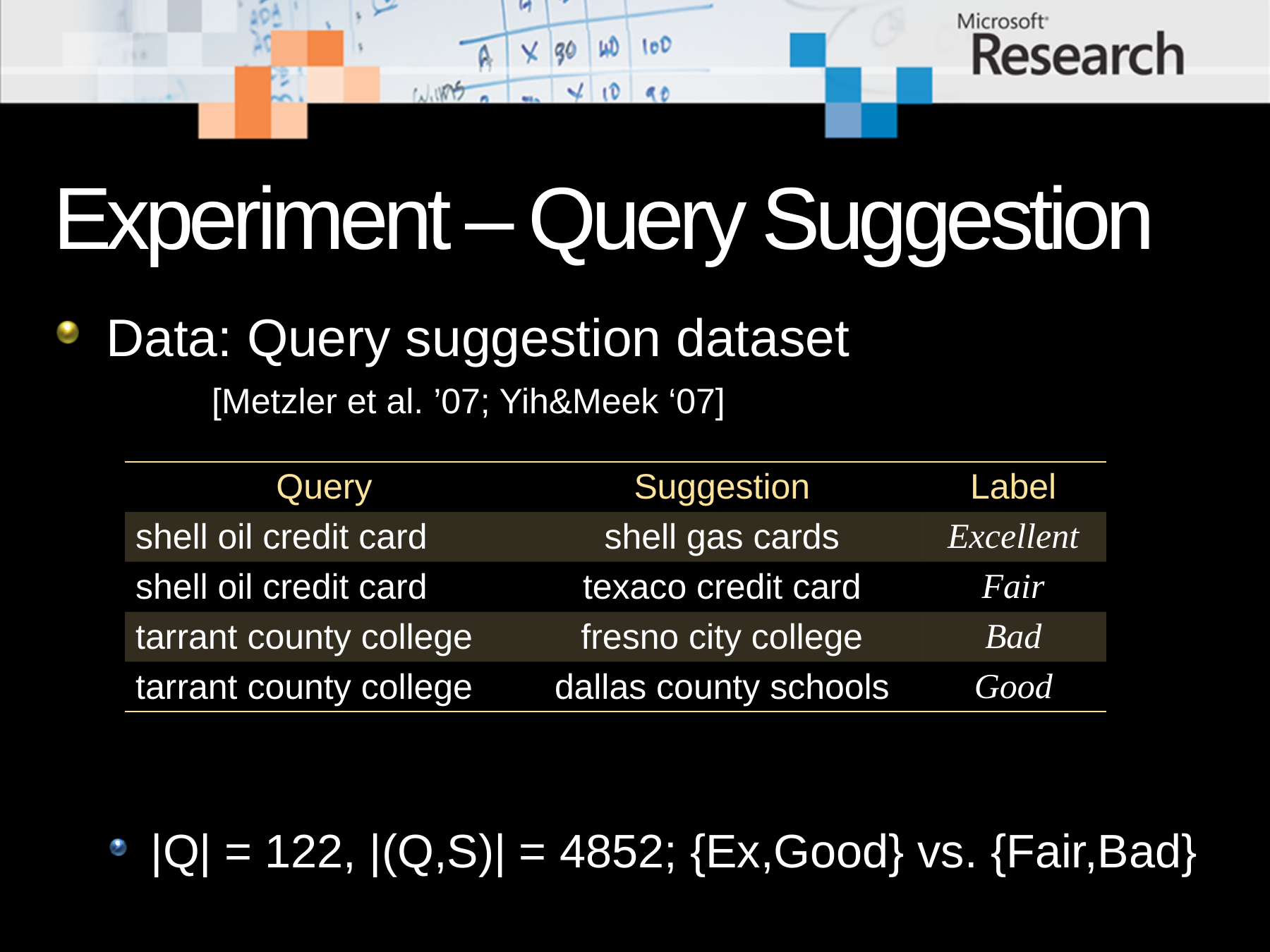

# Experiment – Query Suggestion
Data: Query suggestion dataset
	[Metzler et al. ’07; Yih&Meek ‘07]

|Q| = 122, |(Q,S)| = 4852; {Ex,Good} vs. {Fair,Bad}
| Query | Suggestion | Label |
| --- | --- | --- |
| shell oil credit card | shell gas cards | Excellent |
| shell oil credit card | texaco credit card | Fair |
| tarrant county college | fresno city college | Bad |
| tarrant county college | dallas county schools | Good |